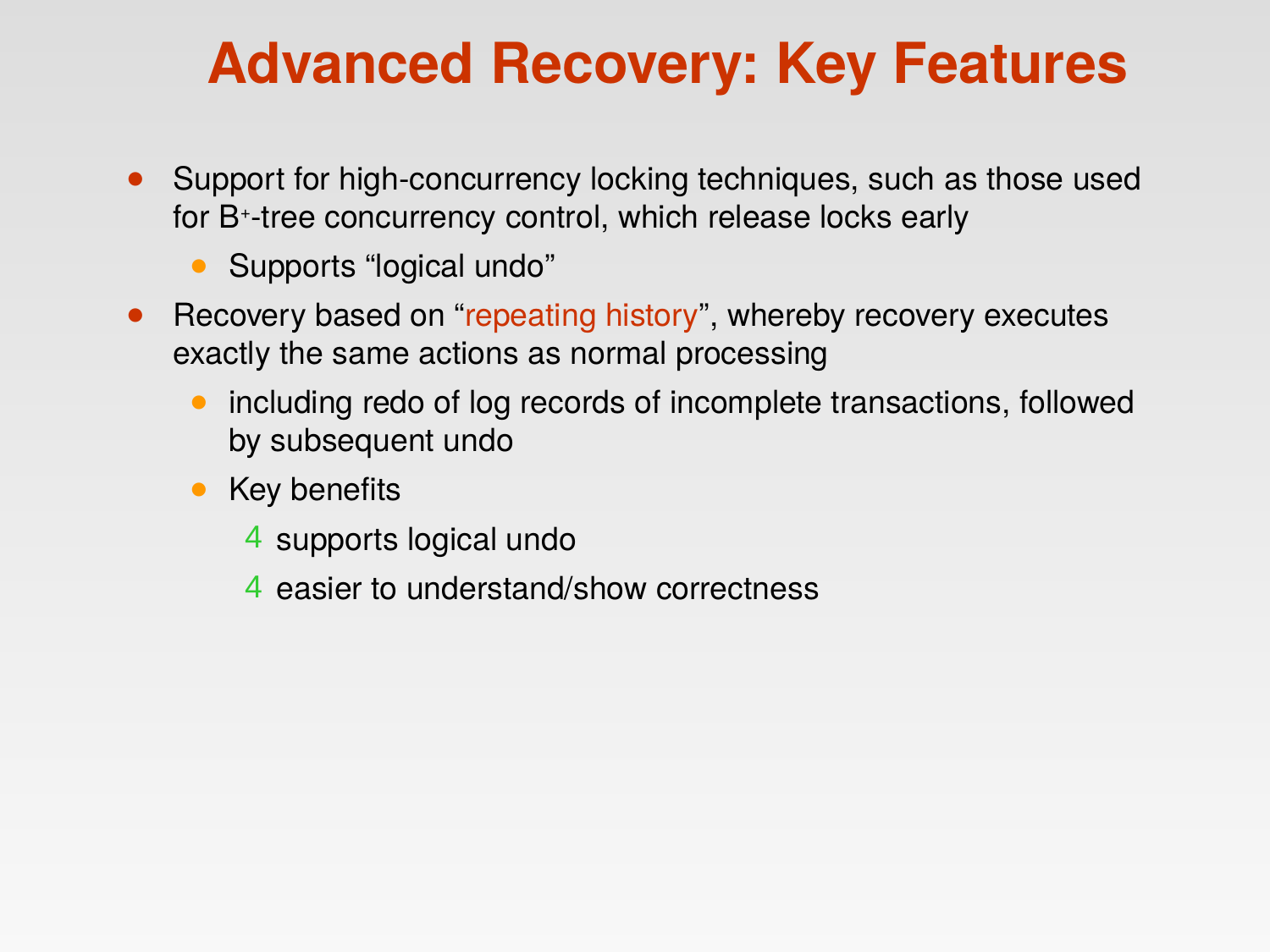

# Advanced Recovery: Key Features
Support for high-concurrency locking techniques, such as those used for B+-tree concurrency control, which release locks early
Supports “logical undo”
Recovery based on “repeating history”, whereby recovery executes exactly the same actions as normal processing
including redo of log records of incomplete transactions, followed by subsequent undo
Key benefits
supports logical undo
easier to understand/show correctness